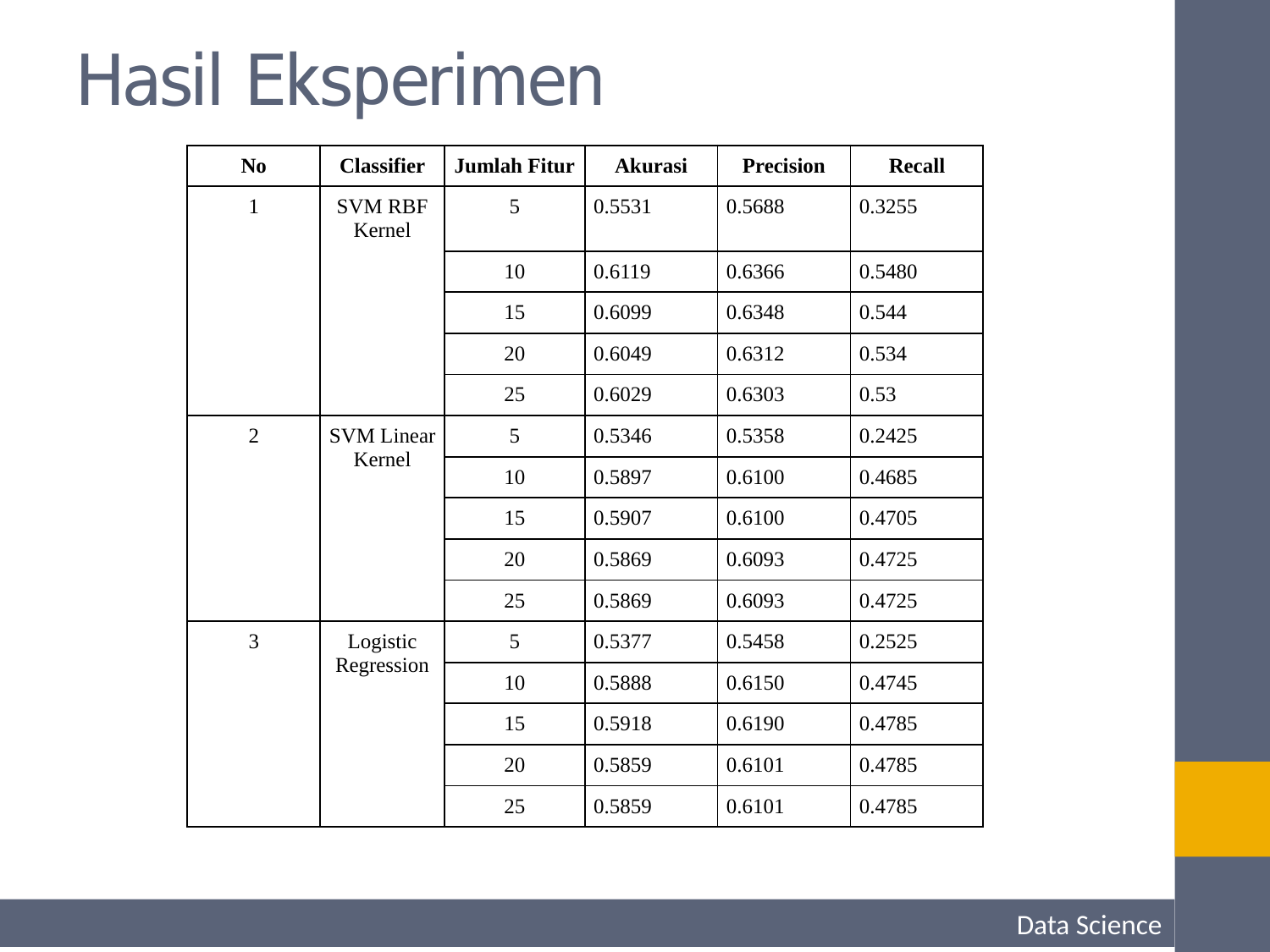

# Hasil Eksperimen
| No | Classifier | Jumlah Fitur | Akurasi | Precision | Recall |
| --- | --- | --- | --- | --- | --- |
| 1 | SVM RBF Kernel | 5 | 0.5531 | 0.5688 | 0.3255 |
|  |  | 10 | 0.6119 | 0.6366 | 0.5480 |
|  |  | 15 | 0.6099 | 0.6348 | 0.544 |
|  |  | 20 | 0.6049 | 0.6312 | 0.534 |
|  |  | 25 | 0.6029 | 0.6303 | 0.53 |
| 2 | SVM Linear Kernel | 5 | 0.5346 | 0.5358 | 0.2425 |
|  |  | 10 | 0.5897 | 0.6100 | 0.4685 |
|  |  | 15 | 0.5907 | 0.6100 | 0.4705 |
|  |  | 20 | 0.5869 | 0.6093 | 0.4725 |
|  |  | 25 | 0.5869 | 0.6093 | 0.4725 |
| 3 | Logistic Regression | 5 | 0.5377 | 0.5458 | 0.2525 |
|  |  | 10 | 0.5888 | 0.6150 | 0.4745 |
|  |  | 15 | 0.5918 | 0.6190 | 0.4785 |
|  |  | 20 | 0.5859 | 0.6101 | 0.4785 |
|  |  | 25 | 0.5859 | 0.6101 | 0.4785 |